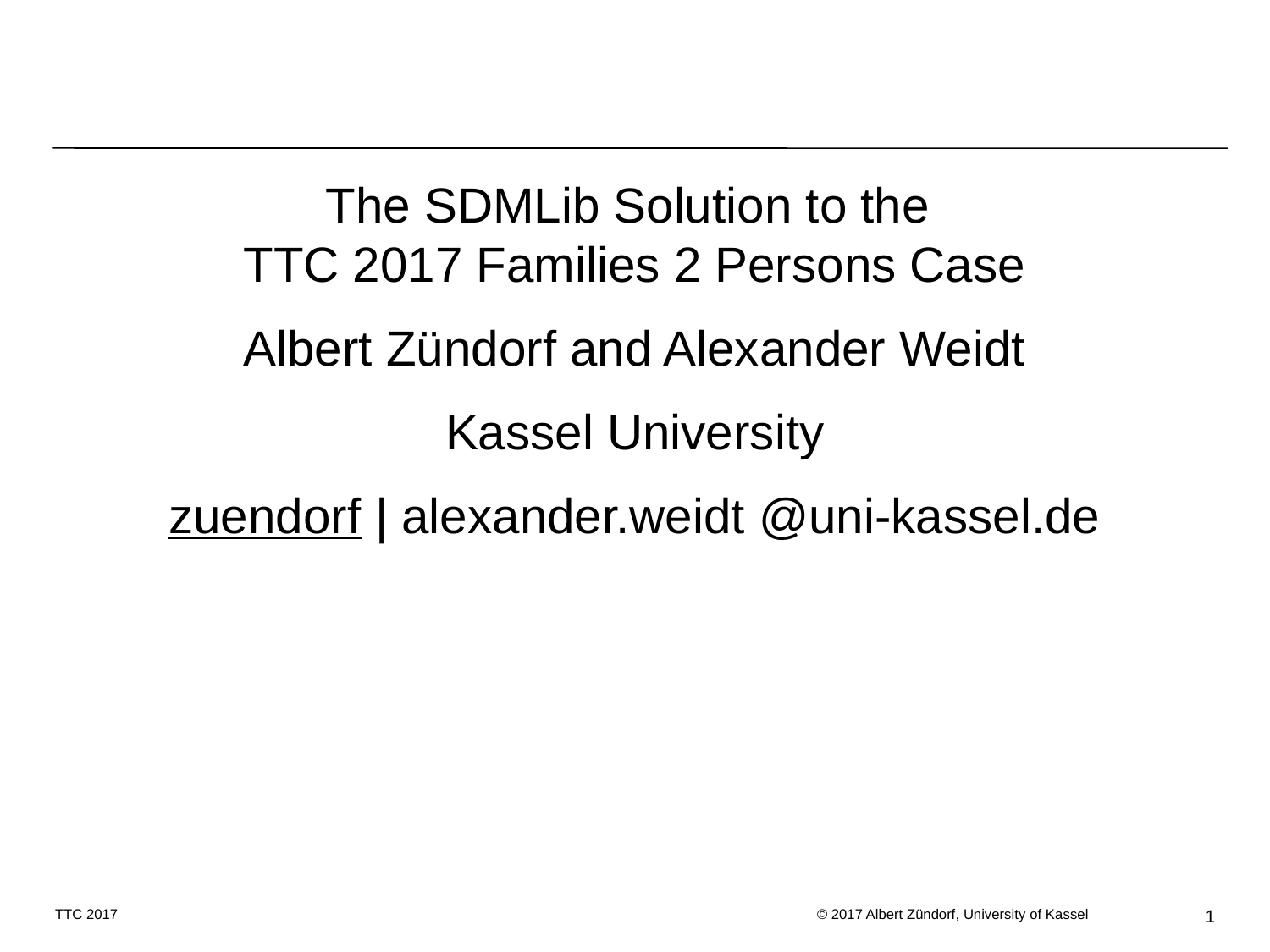

The SDMLib Solution to the
TTC 2017 Families 2 Persons Case
Albert Zündorf and Alexander Weidt
Kassel University
zuendorf | alexander.weidt @uni-kassel.de
TTC 2017 	       					© 2017 Albert Zündorf, University of Kassel
1